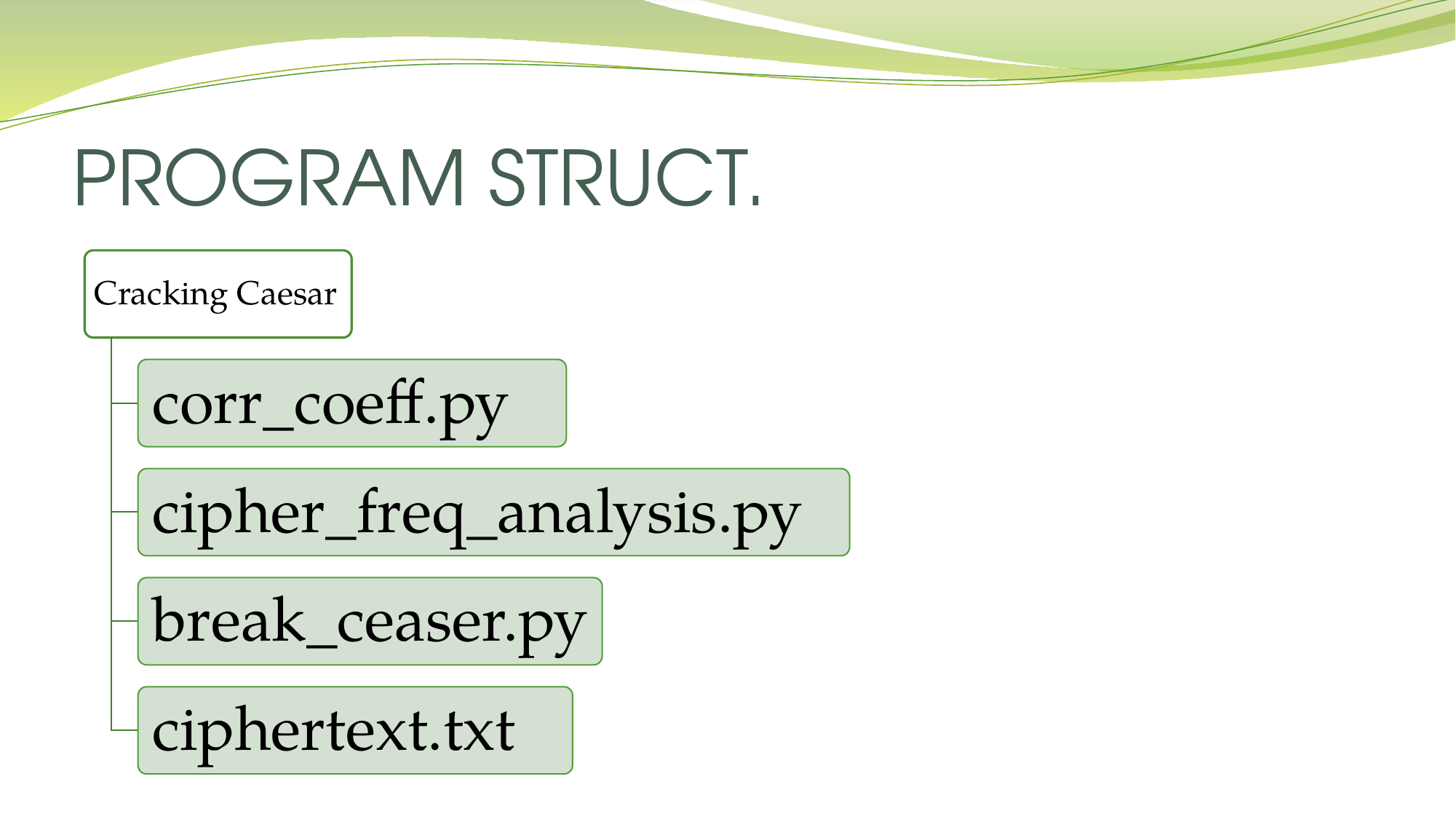

# PROGRAM STRUCT.
Cracking Caesar
corr_coeff.py
cipher_freq_analysis.py
break_ceaser.py
ciphertext.txt